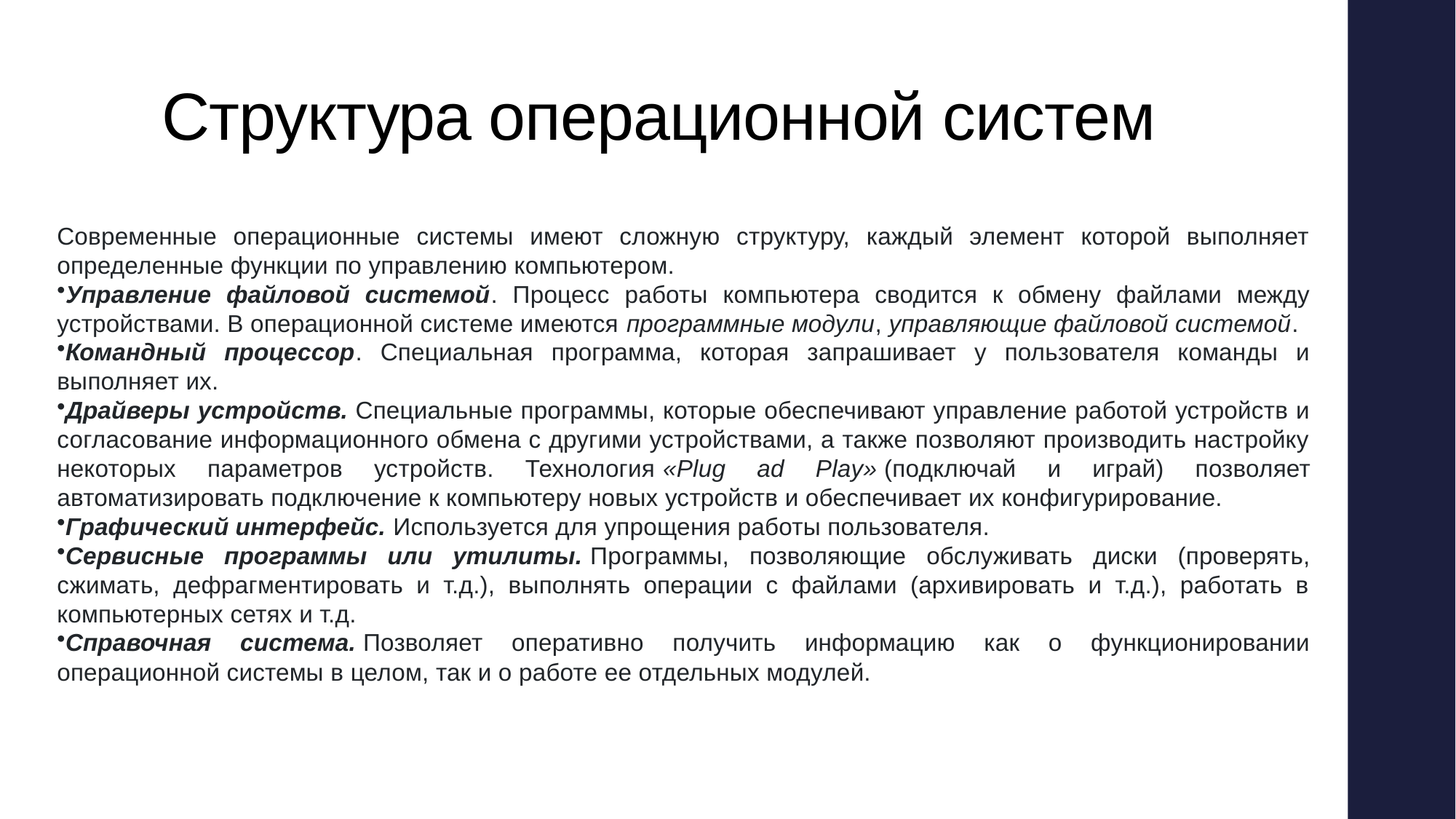

# Структура операционной систем
Современные операционные системы имеют сложную структуру, каждый элемент которой выполняет определенные функции по управлению компьютером.
Управление файловой системой. Процесс работы компьютера сводится к обмену файлами между устройствами. В операционной системе имеются программные модули, управляющие файловой системой.
Командный процессор. Специальная программа, которая запрашивает у пользователя команды и выполняет их.
Драйверы устройств. Специальные программы, которые обеспечивают управление работой устройств и согласование информационного обмена с другими устройствами, а также позволяют производить настройку некоторых параметров устройств. Технология «Plug ad Play» (подключай и играй) позволяет автоматизировать подключение к компьютеру новых устройств и обеспечивает их конфигурирование.
Графический интерфейс. Используется для упрощения работы пользователя.
Сервисные программы или утилиты. Программы, позволяющие обслуживать диски (проверять, сжимать, дефрагментировать и т.д.), выполнять операции с файлами (архивировать и т.д.), работать в компьютерных сетях и т.д.
Справочная система. Позволяет оперативно получить информацию как о функционировании операционной системы в целом, так и о работе ее отдельных модулей.